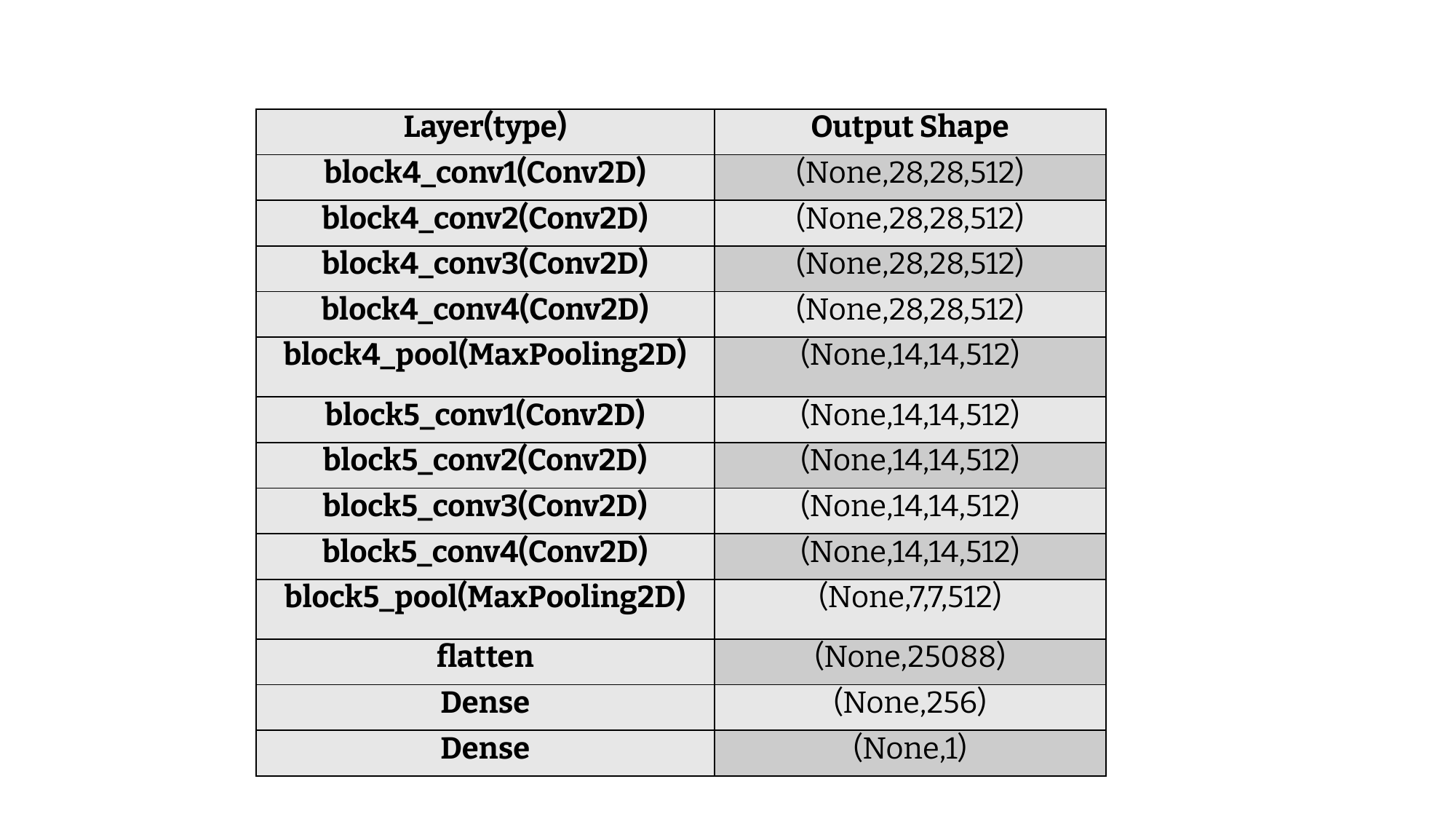

| Layer(type) | Output Shape |
| --- | --- |
| block4\_conv1(Conv2D) | (None,28,28,512) |
| block4\_conv2(Conv2D) | (None,28,28,512) |
| block4\_conv3(Conv2D) | (None,28,28,512) |
| block4\_conv4(Conv2D) | (None,28,28,512) |
| block4\_pool(MaxPooling2D) | (None,14,14,512) |
| block5\_conv1(Conv2D) | (None,14,14,512) |
| block5\_conv2(Conv2D) | (None,14,14,512) |
| block5\_conv3(Conv2D) | (None,14,14,512) |
| block5\_conv4(Conv2D) | (None,14,14,512) |
| block5\_pool(MaxPooling2D) | (None,7,7,512) |
| flatten | (None,25088) |
| Dense | (None,256) |
| Dense | (None,1) |